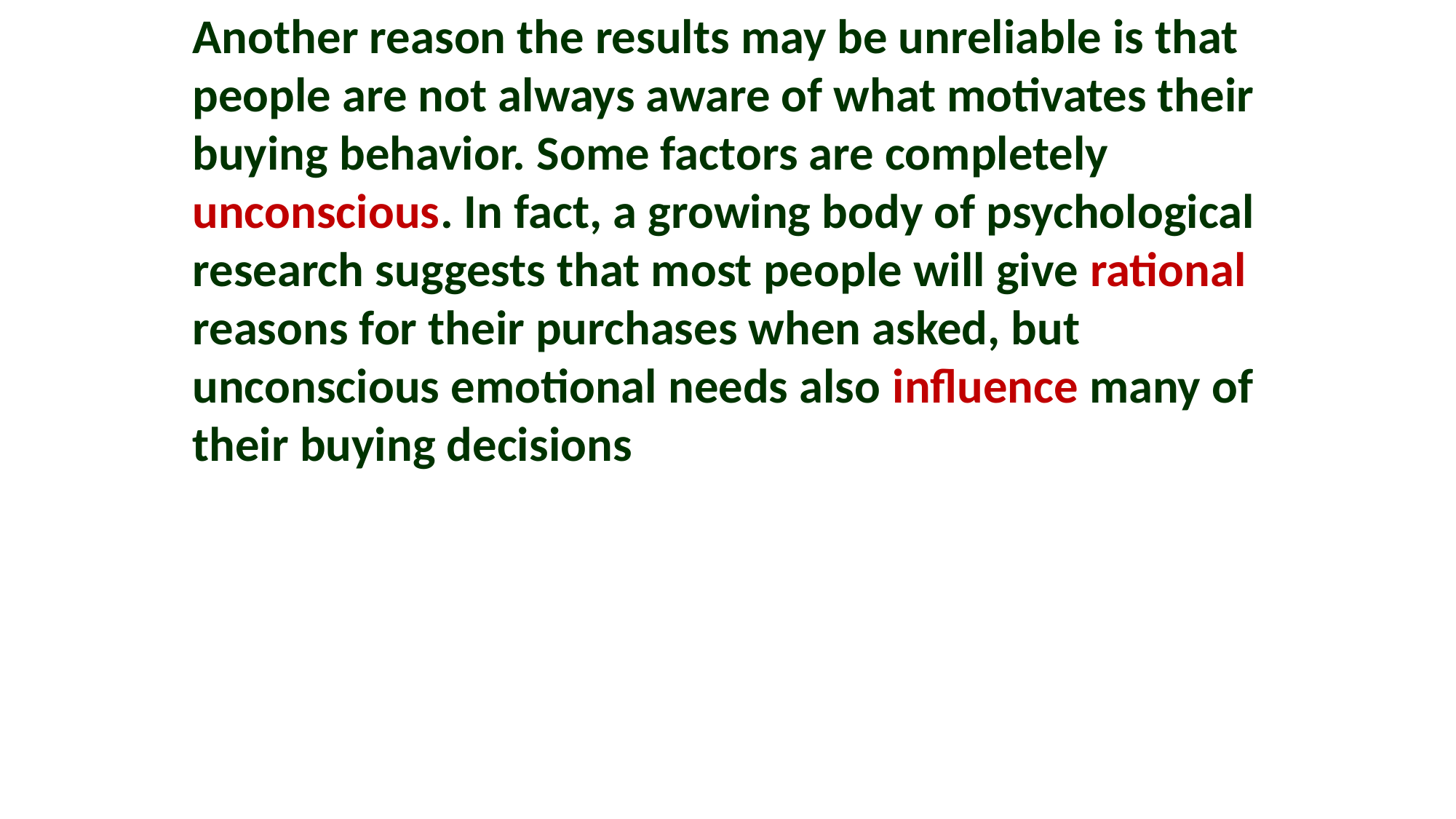

Another reason the results may be unreliable is that people are not always aware of what motivates their buying behavior. Some factors are completely unconscious. In fact, a growing body of psychological research suggests that most people will give rational reasons for their purchases when asked, but unconscious emotional needs also influence many of their buying decisions